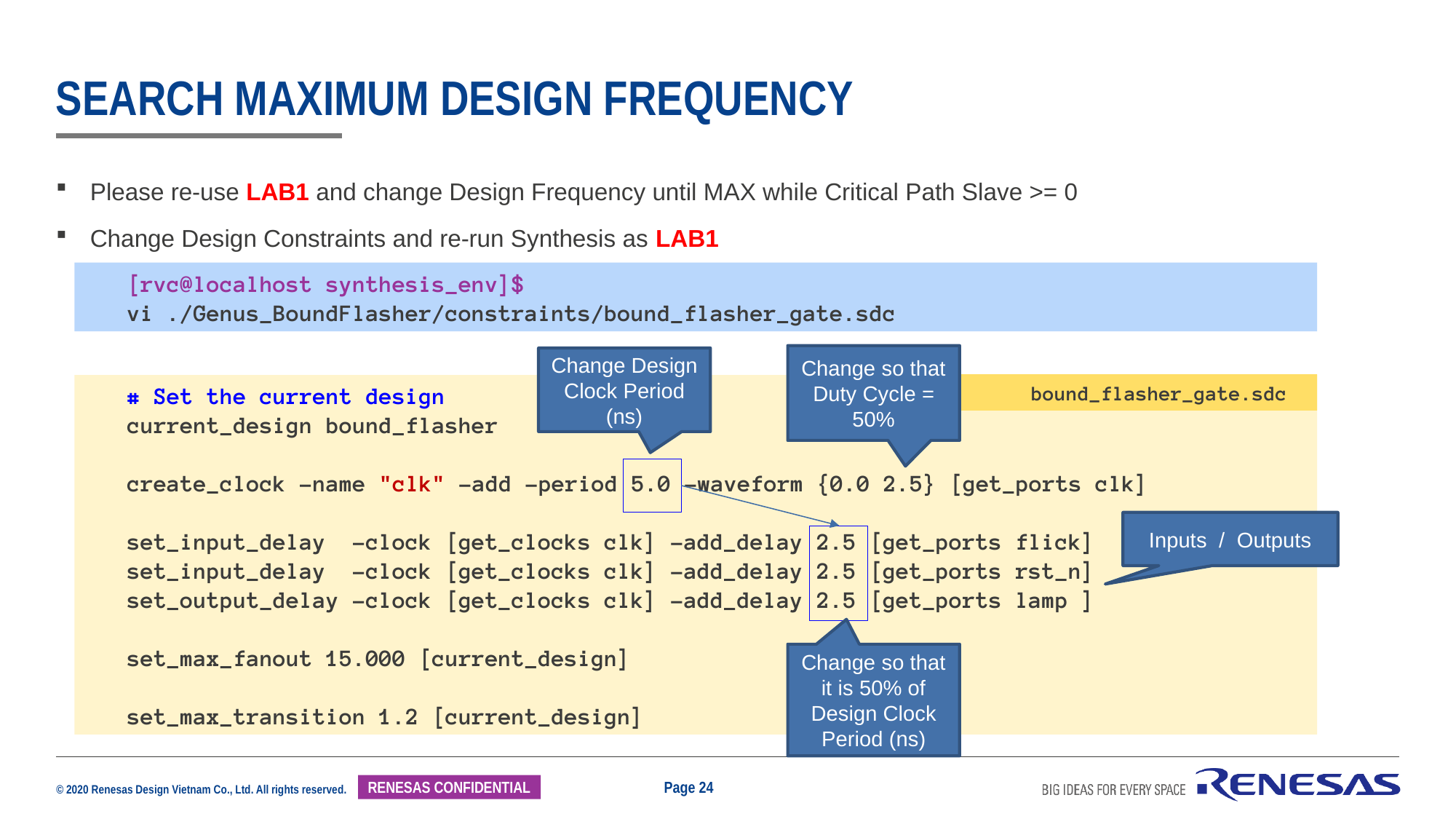

# Search maximum design frequency
Please re-use LAB1 and change Design Frequency until MAX while Critical Path Slave >= 0
Change Design Constraints and re-run Synthesis as LAB1

[rvc@localhost synthesis_env]$
vi ./Genus_BoundFlasher/constraints/bound_flasher_gate.sdc
Change so that Duty Cycle = 50%
Change Design Clock Period (ns)
bound_flasher_gate.sdc
# Set the current design
current_design bound_flasher

create_clock -name "clk" -add -period 5.0 -waveform {0.0 2.5} [get_ports clk]

set_input_delay  -clock [get_clocks clk] -add_delay 2.5 [get_ports flick]
set_input_delay  -clock [get_clocks clk] -add_delay 2.5 [get_ports rst_n]
set_output_delay -clock [get_clocks clk] -add_delay 2.5 [get_ports lamp ]

set_max_fanout 15.000 [current_design]

set_max_transition 1.2 [current_design]

Inputs  /  Outputs

Change so that it is 50% of Design Clock Period (ns)